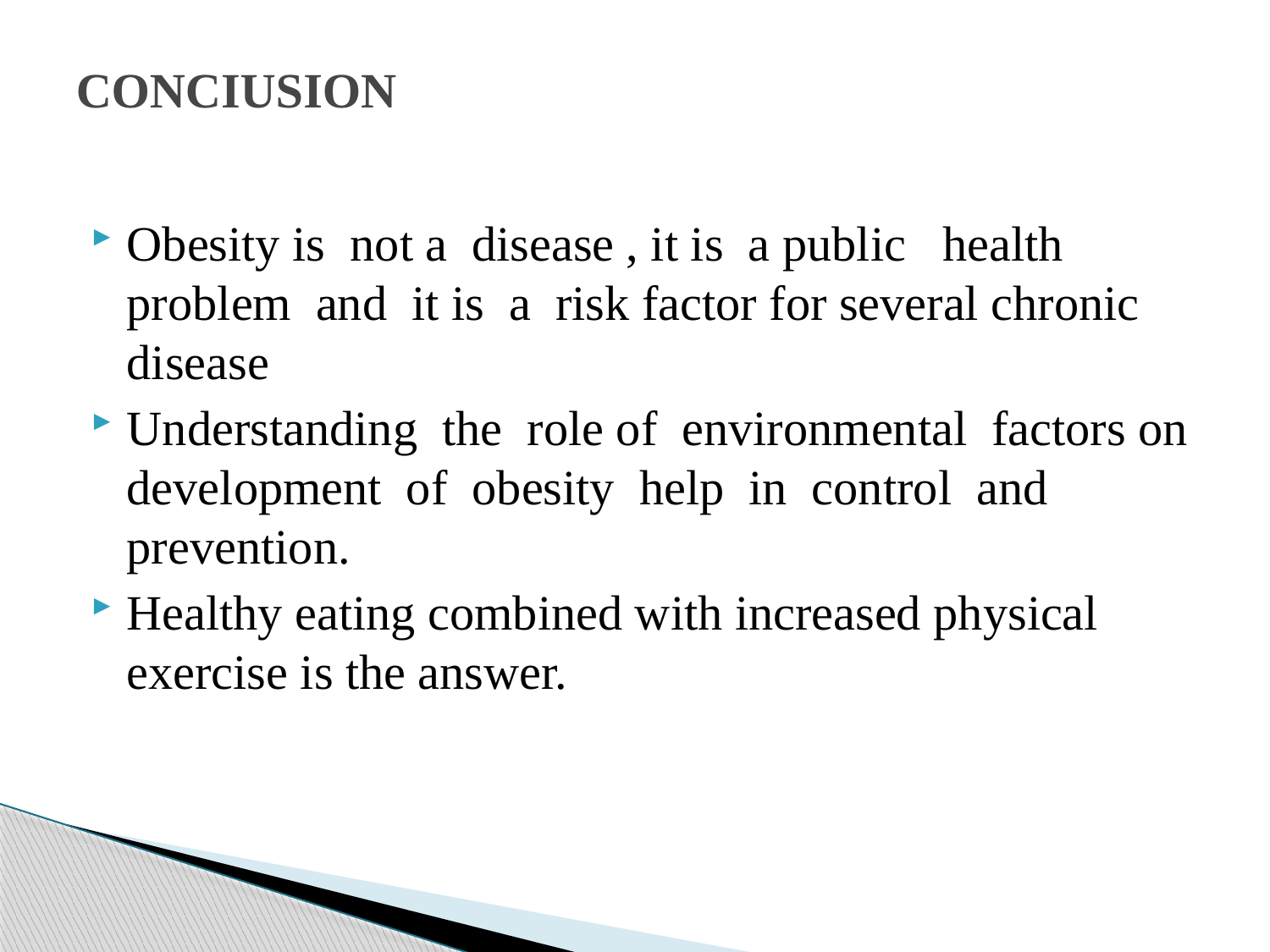

# CONCIUSION
Obesity is  not a  disease , it is  a public   health  problem  and  it is  a  risk factor for several chronic  disease
Understanding  the  role of  environmental  factors on development  of  obesity  help  in  control  and  prevention.
Healthy eating combined with increased physical exercise is the answer.